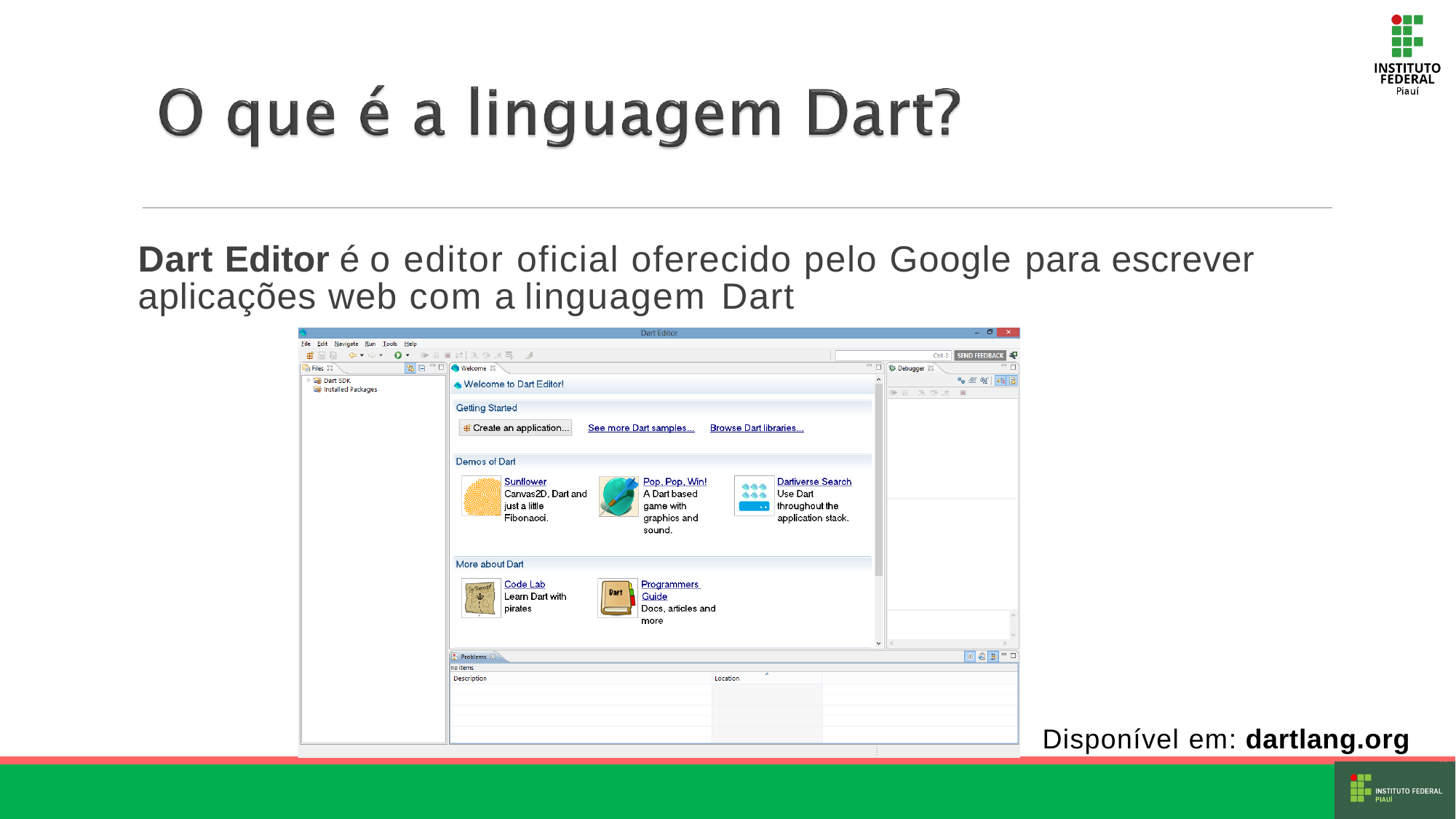

# Dart Editor é o editor oficial oferecido pelo Google para escrever aplicações web com a linguagem Dart

Disponível em: dartlang.org